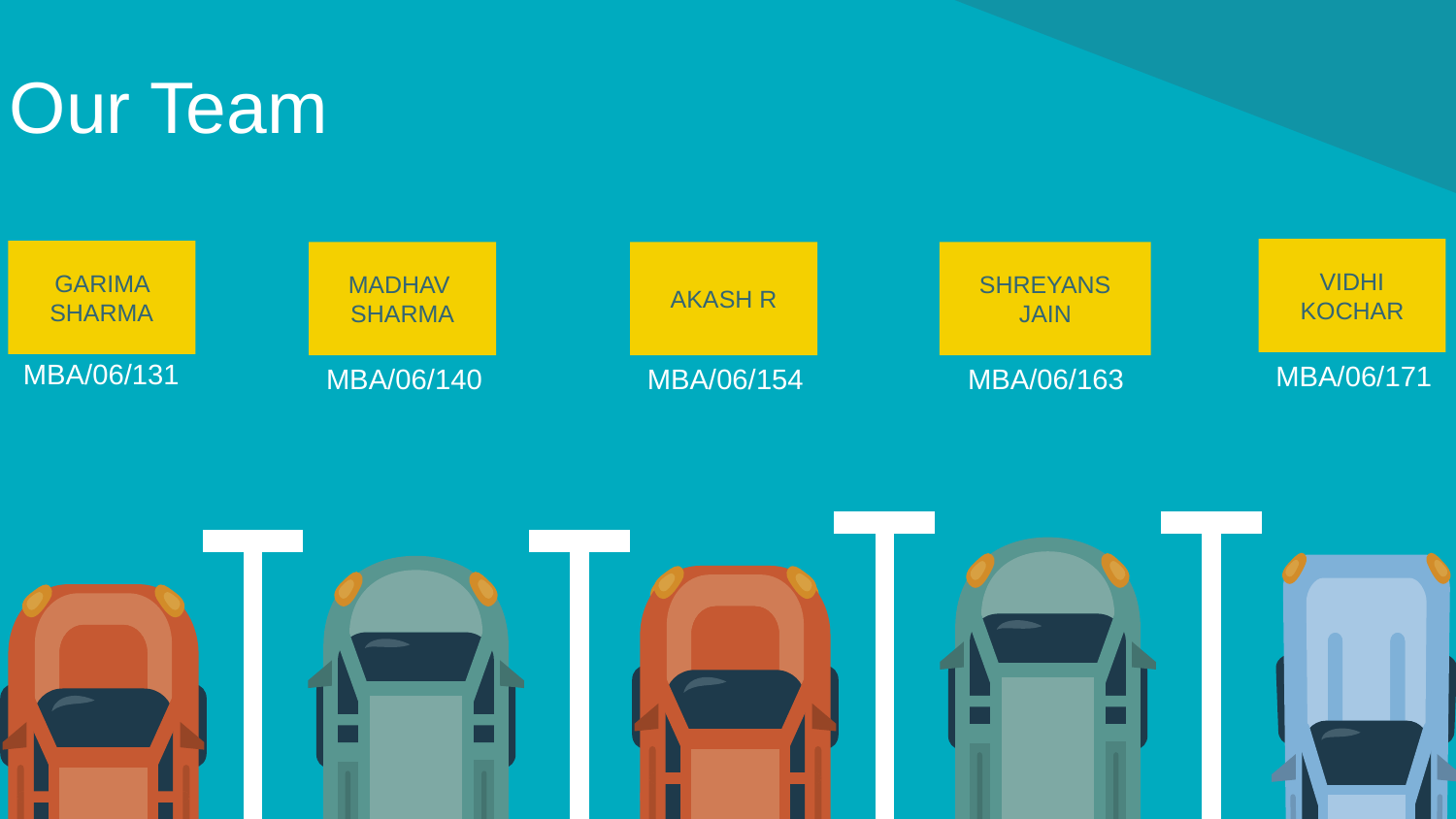

# Our Team
VIDHI KOCHAR
GARIMA SHARMA
MADHAV
SHARMA
AKASH R
SHREYANS
JAIN
MBA/06/131
MBA/06/171
MBA/06/140
MBA/06/154
MBA/06/163